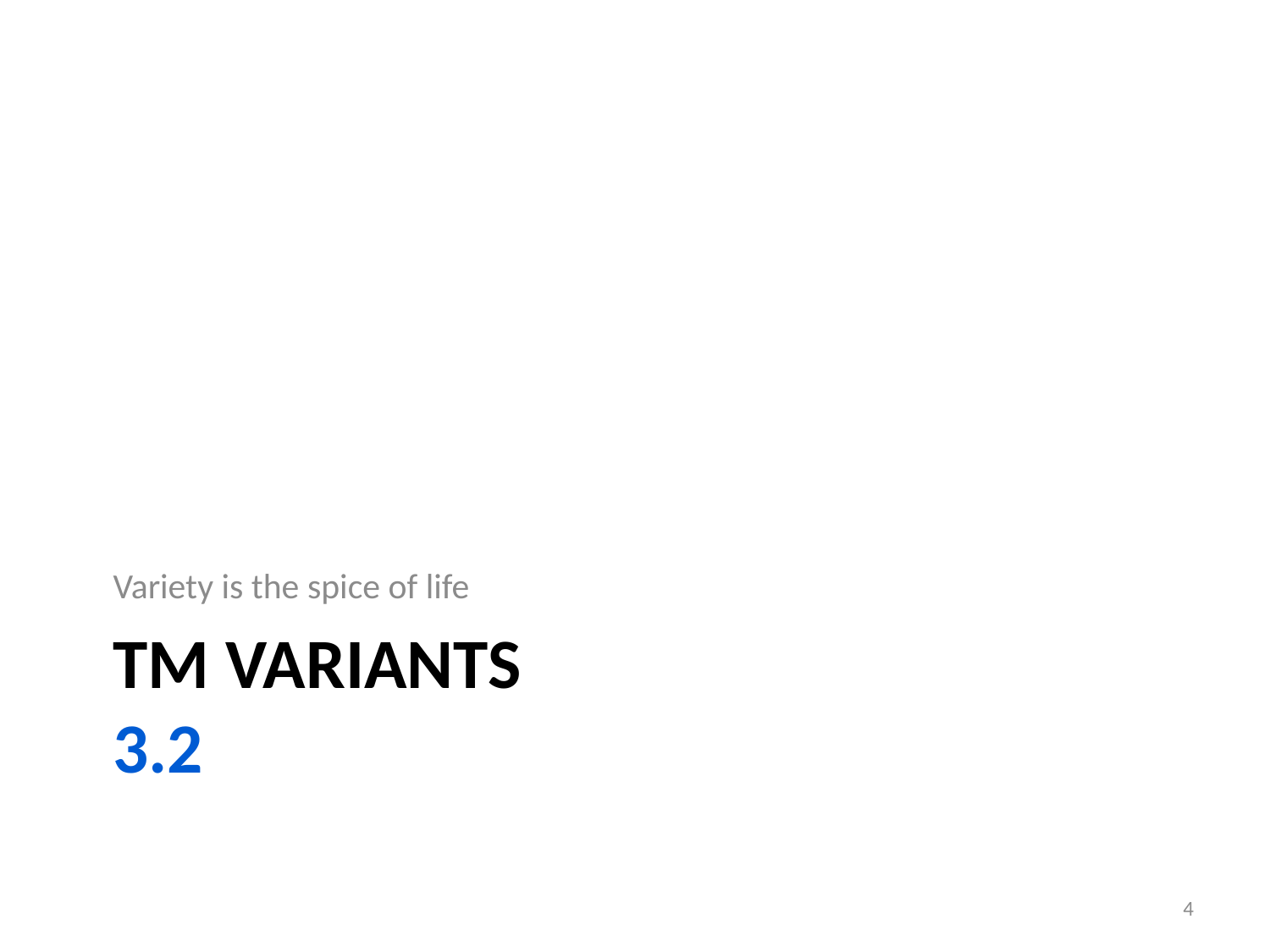

Variety is the spice of life
# TM VARIANTS 3.2
4